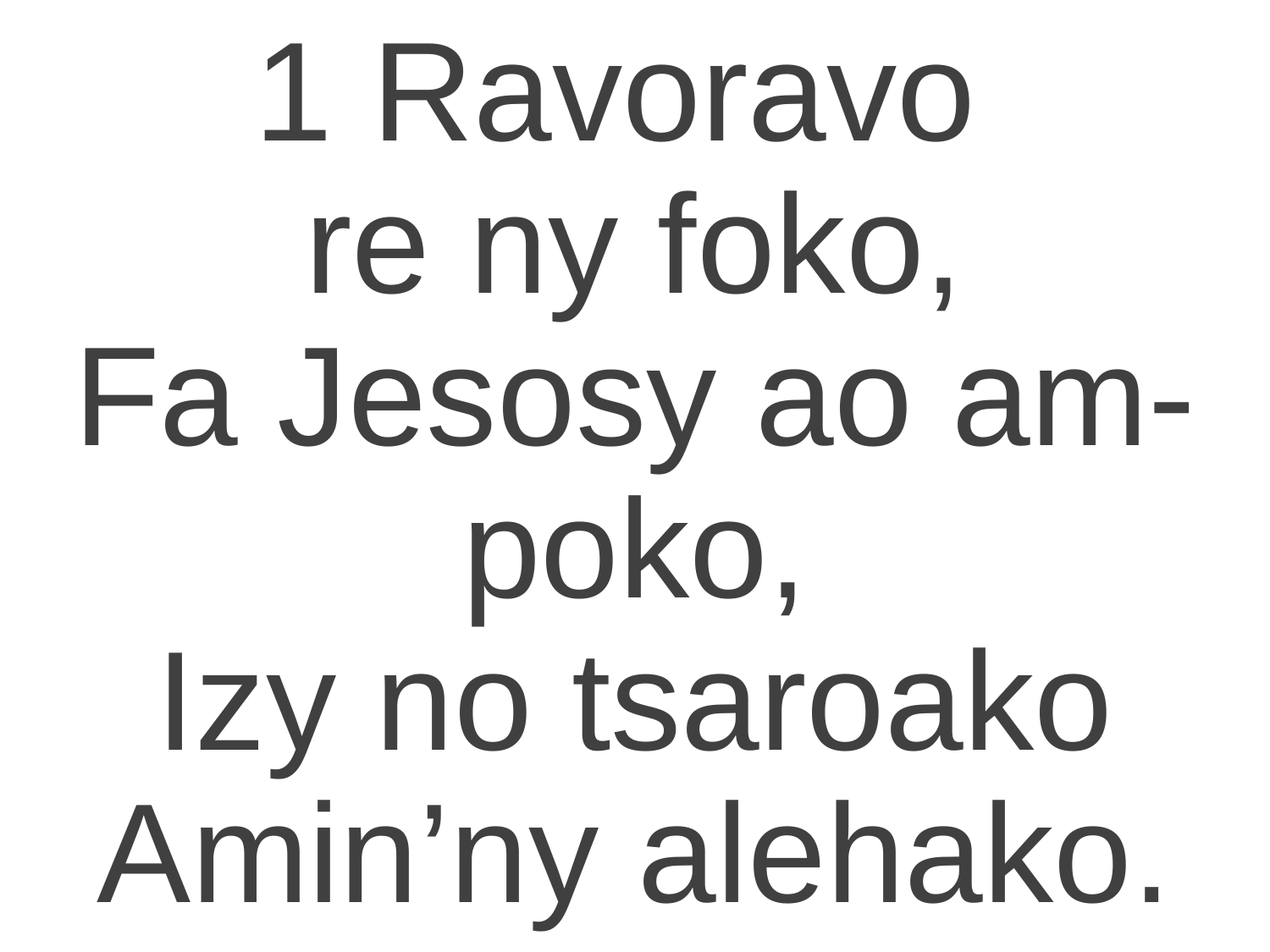

1 Ravoravo
re ny foko,
Fa Jesosy ao am-poko,
Izy no tsaroako
Amin’ny alehako.